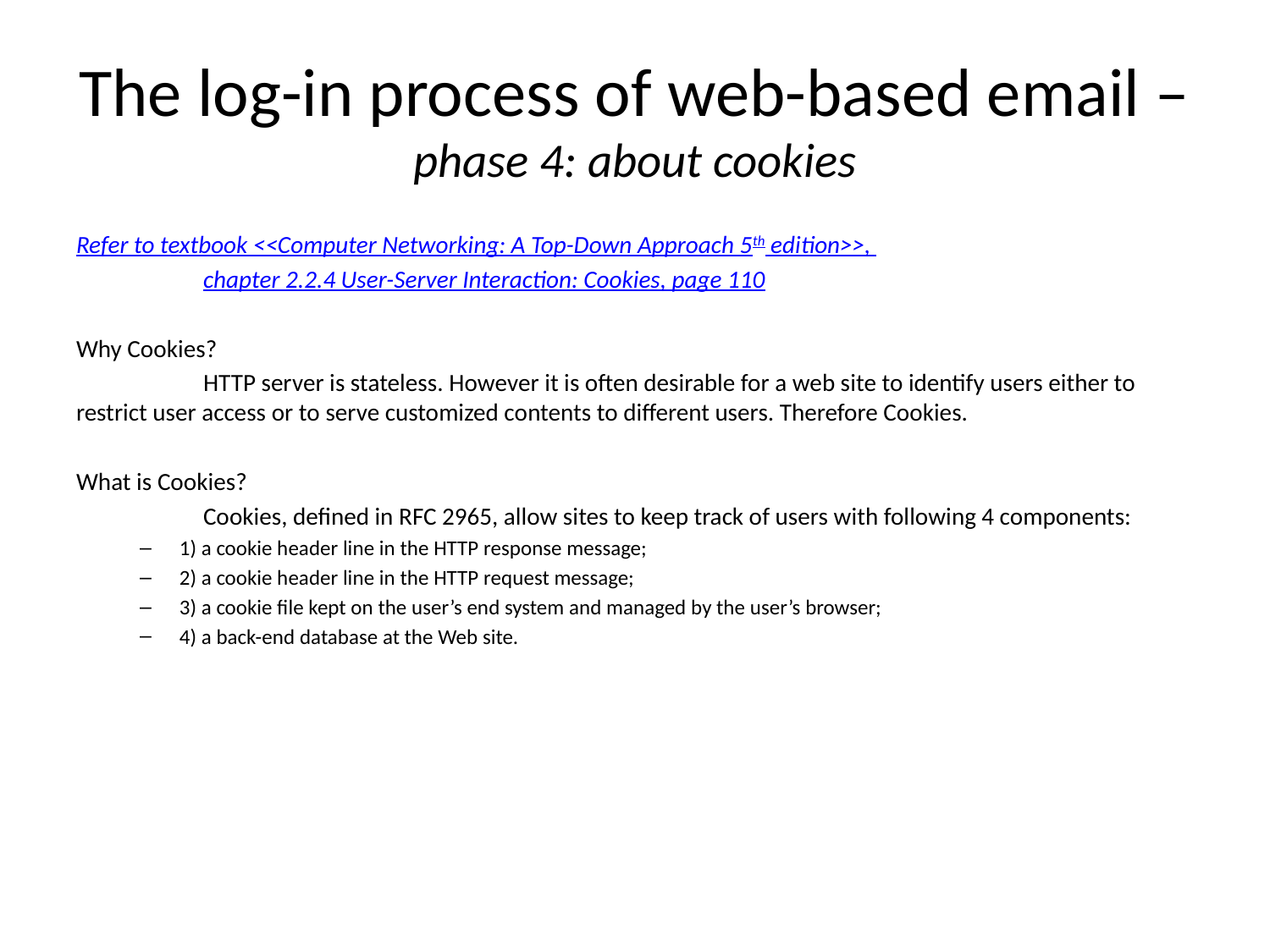

# The log-in process of web-based email – phase 4: about cookies
Refer to textbook <<Computer Networking: A Top-Down Approach 5th edition>>,
	chapter 2.2.4 User-Server Interaction: Cookies, page 110

Why Cookies?
	HTTP server is stateless. However it is often desirable for a web site to identify users either to restrict user access or to serve customized contents to different users. Therefore Cookies.

What is Cookies?
	Cookies, defined in RFC 2965, allow sites to keep track of users with following 4 components:
1) a cookie header line in the HTTP response message;
2) a cookie header line in the HTTP request message;
3) a cookie file kept on the user’s end system and managed by the user’s browser;
4) a back-end database at the Web site.